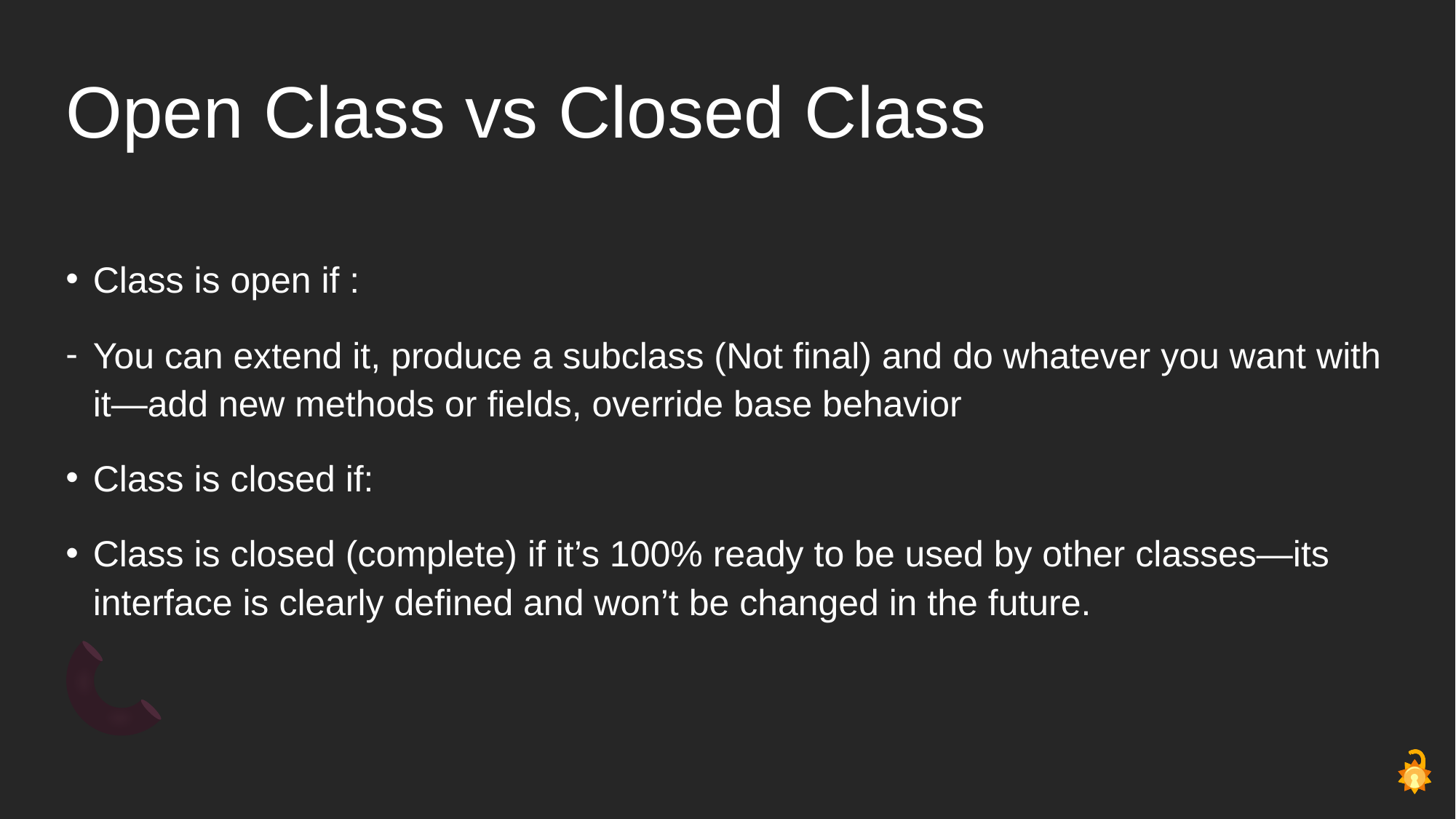

# Open Class vs Closed Class
Class is open if :
You can extend it, produce a subclass (Not final) and do whatever you want with it—add new methods or fields, override base behavior
Class is closed if:
Class is closed (complete) if it’s 100% ready to be used by other classes—its interface is clearly defined and won’t be changed in the future.